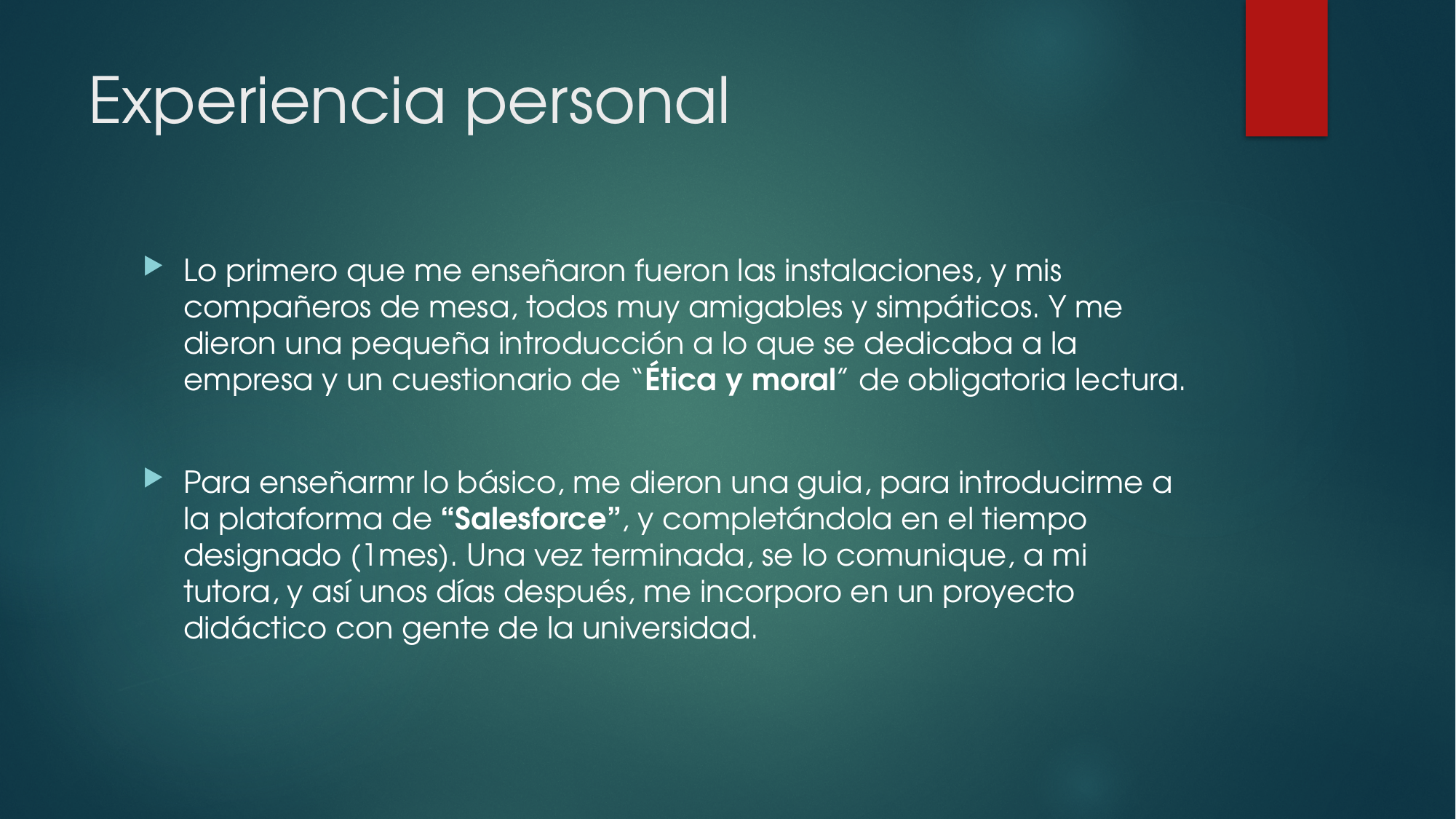

# Experiencia personal
Lo primero que me enseñaron fueron las instalaciones, y mis compañeros de mesa, todos muy amigables y simpáticos. Y me dieron una pequeña introducción a lo que se dedicaba a la empresa y un cuestionario de “Ética y moral” de obligatoria lectura.

Para enseñarmr lo básico, me dieron una guia, para introducirme a la plataforma de “Salesforce”, y completándola en el tiempo designado (1mes). Una vez terminada, se lo comunique, a mi tutora, y así unos días después, me incorporo en un proyecto didáctico con gente de la universidad.